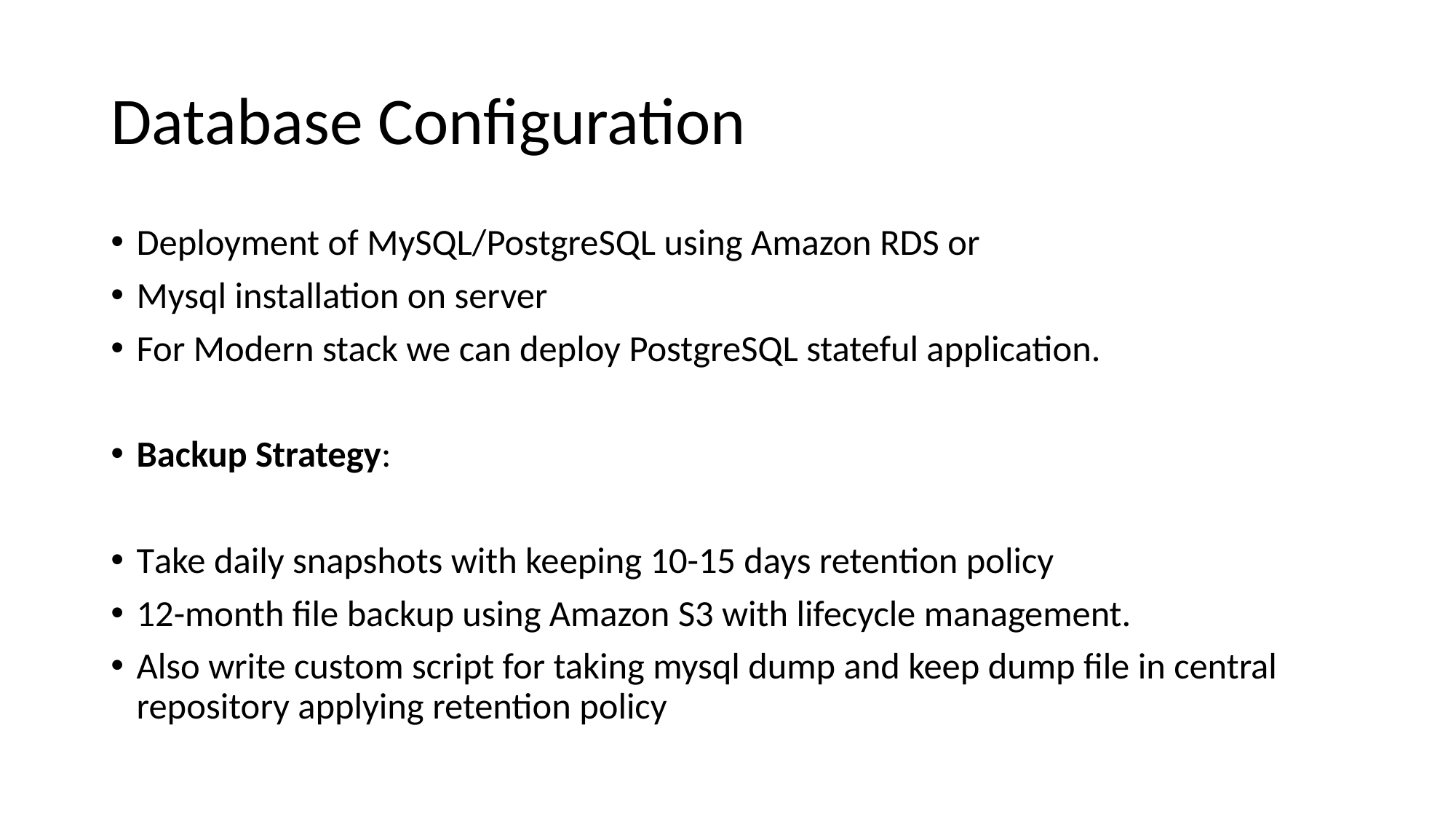

# Database Configuration
Deployment of MySQL/PostgreSQL using Amazon RDS or
Mysql installation on server
For Modern stack we can deploy PostgreSQL stateful application.

Backup Strategy:

Take daily snapshots with keeping 10-15 days retention policy
12-month file backup using Amazon S3 with lifecycle management.
Also write custom script for taking mysql dump and keep dump file in central repository applying retention policy